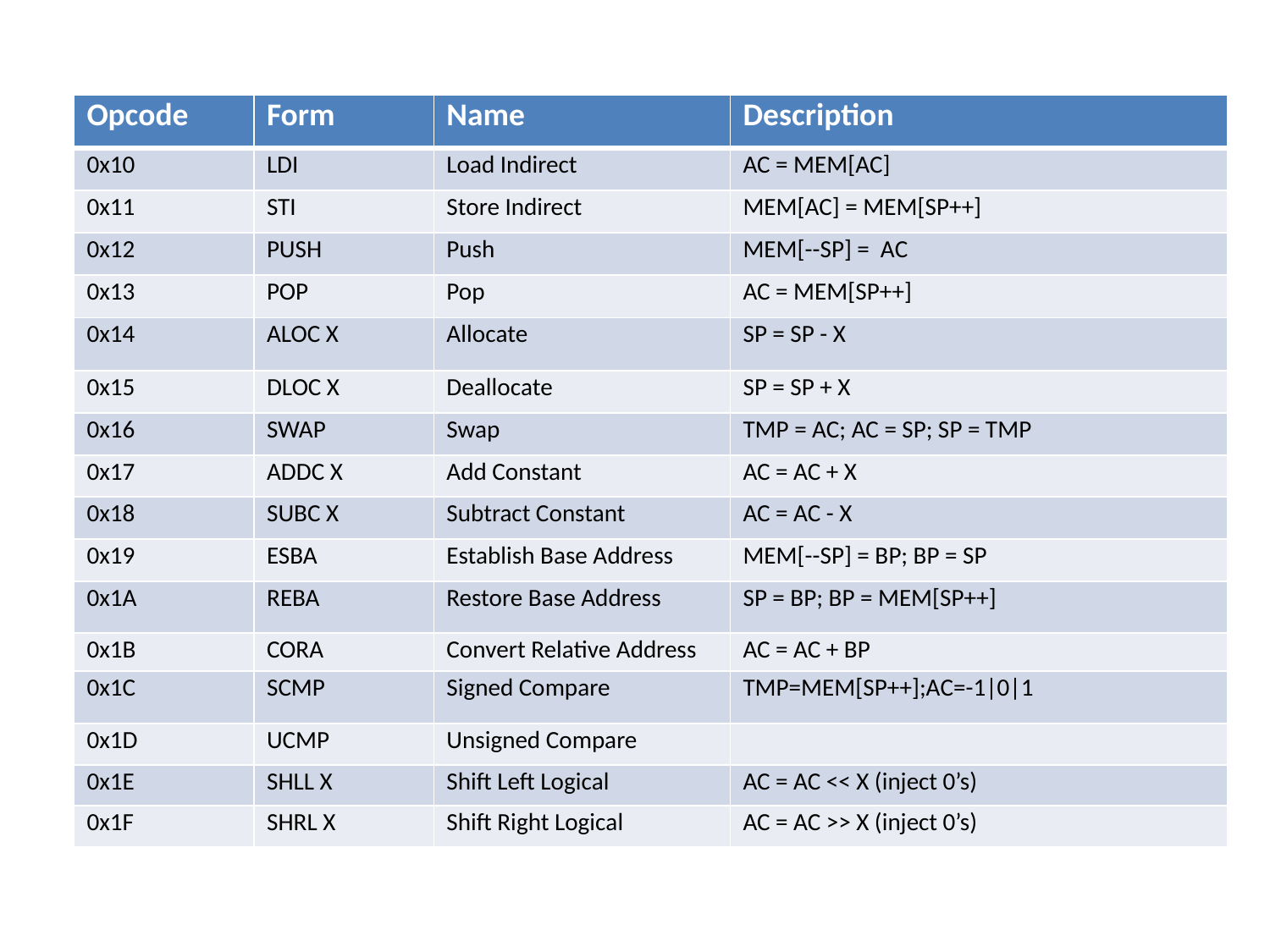

| Opcode | Form | Name | Description |
| --- | --- | --- | --- |
| 0x10 | LDI | Load Indirect | AC = MEM[AC] |
| 0x11 | STI | Store Indirect | MEM[AC] = MEM[SP++] |
| 0x12 | PUSH | Push | MEM[--SP] = AC |
| 0x13 | POP | Pop | AC = MEM[SP++] |
| 0x14 | ALOC X | Allocate | SP = SP - X |
| 0x15 | DLOC X | Deallocate | SP = SP + X |
| 0x16 | SWAP | Swap | TMP = AC; AC = SP; SP = TMP |
| 0x17 | ADDC X | Add Constant | AC = AC + X |
| 0x18 | SUBC X | Subtract Constant | AC = AC - X |
| 0x19 | ESBA | Establish Base Address | MEM[--SP] = BP; BP = SP |
| 0x1A | REBA | Restore Base Address | SP = BP; BP = MEM[SP++] |
| 0x1B | CORA | Convert Relative Address | AC = AC + BP |
| 0x1C | SCMP | Signed Compare | TMP=MEM[SP++];AC=-1|0|1 |
| 0x1D | UCMP | Unsigned Compare |  |
| 0x1E | SHLL X | Shift Left Logical | AC = AC << X (inject 0’s) |
| 0x1F | SHRL X | Shift Right Logical | AC = AC >> X (inject 0’s) |